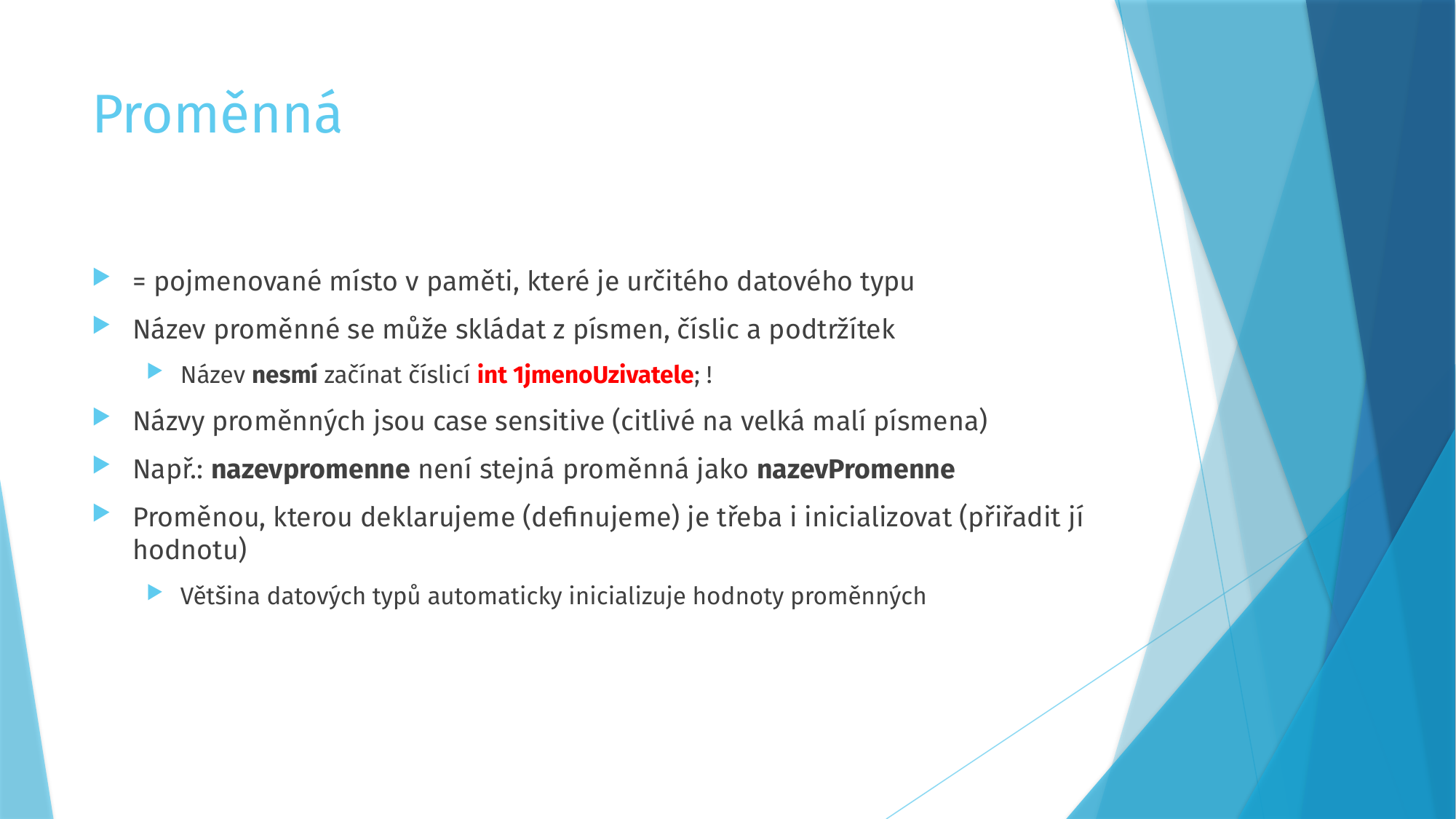

# Proměnná
= pojmenované místo v paměti, které je určitého datového typu
Název proměnné se může skládat z písmen, číslic a podtržítek
Název nesmí začínat číslicí int 1jmenoUzivatele; !
Názvy proměnných jsou case sensitive (citlivé na velká malí písmena)
Např.: nazevpromenne není stejná proměnná jako nazevPromenne
Proměnou, kterou deklarujeme (definujeme) je třeba i inicializovat (přiřadit jí hodnotu)
Většina datových typů automaticky inicializuje hodnoty proměnných